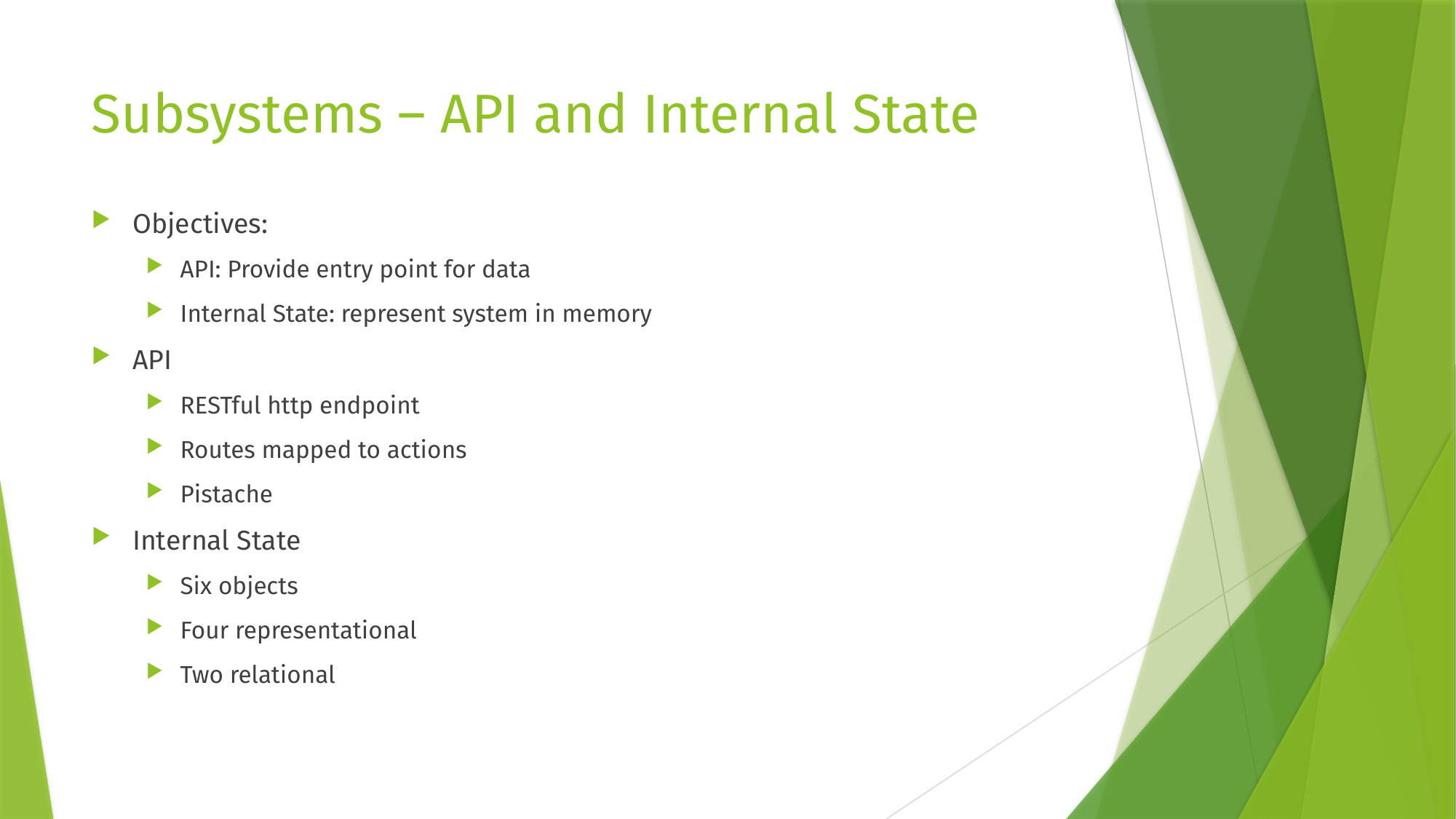

Subsystems – API and Internal State
Objectives:
API: Provide entry point for data
Internal State: represent system in memory
API
RESTful http endpoint
Routes mapped to actions
Pistache
Internal State
Six objects
Four representational
Two relational